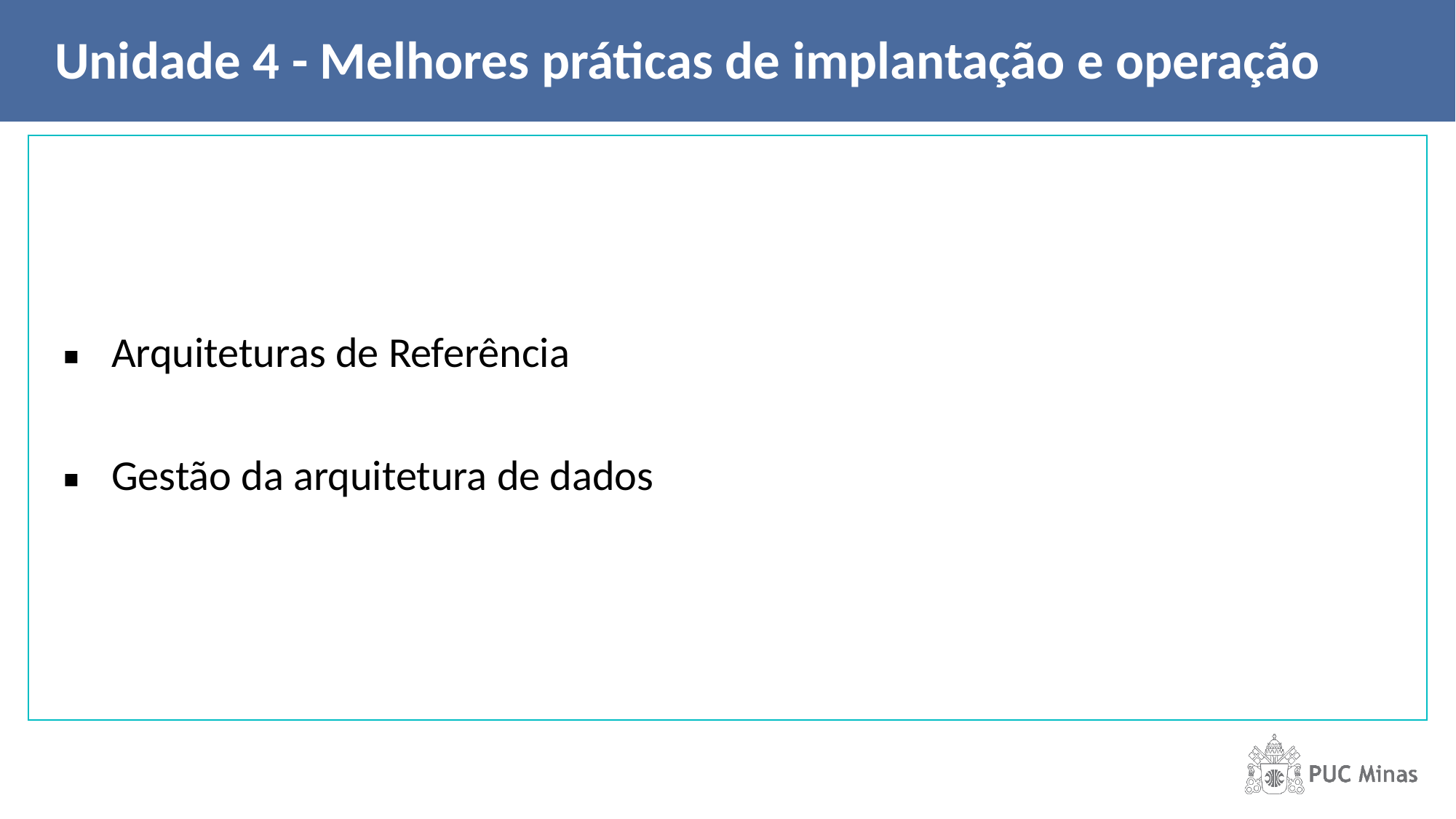

Unidade 4 - Melhores práticas de implantação e operação
Arquiteturas de Referência

Gestão da arquitetura de dados